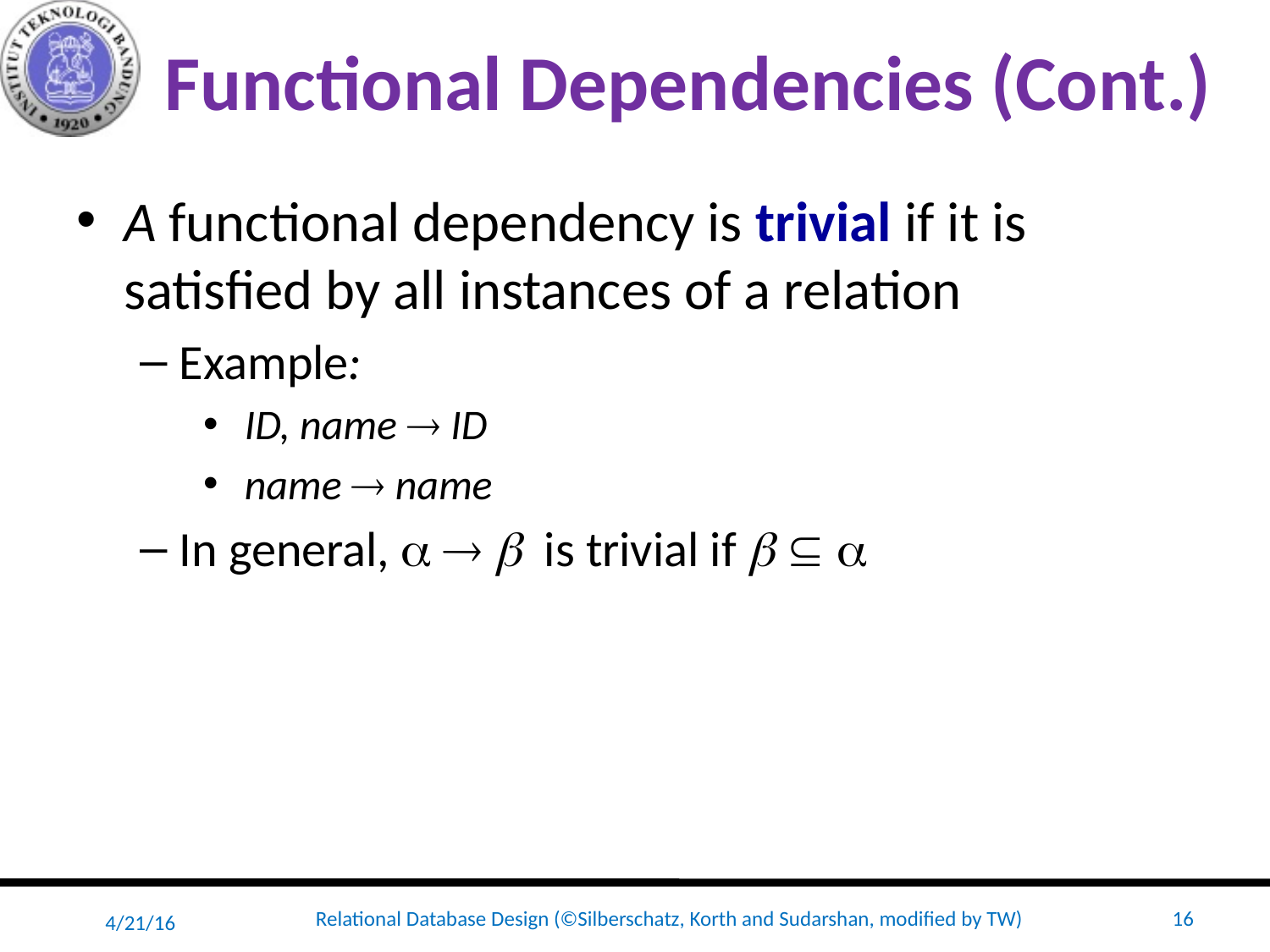

# Functional Dependencies (Cont.)
A functional dependency is trivial if it is satisfied by all instances of a relation
Example:
 ID, name → ID
 name → name
In general, α → β  is trivial if β ⊆ α

4/21/16
Relational Database Design (©Silberschatz, Korth and Sudarshan, modified by TW)
16